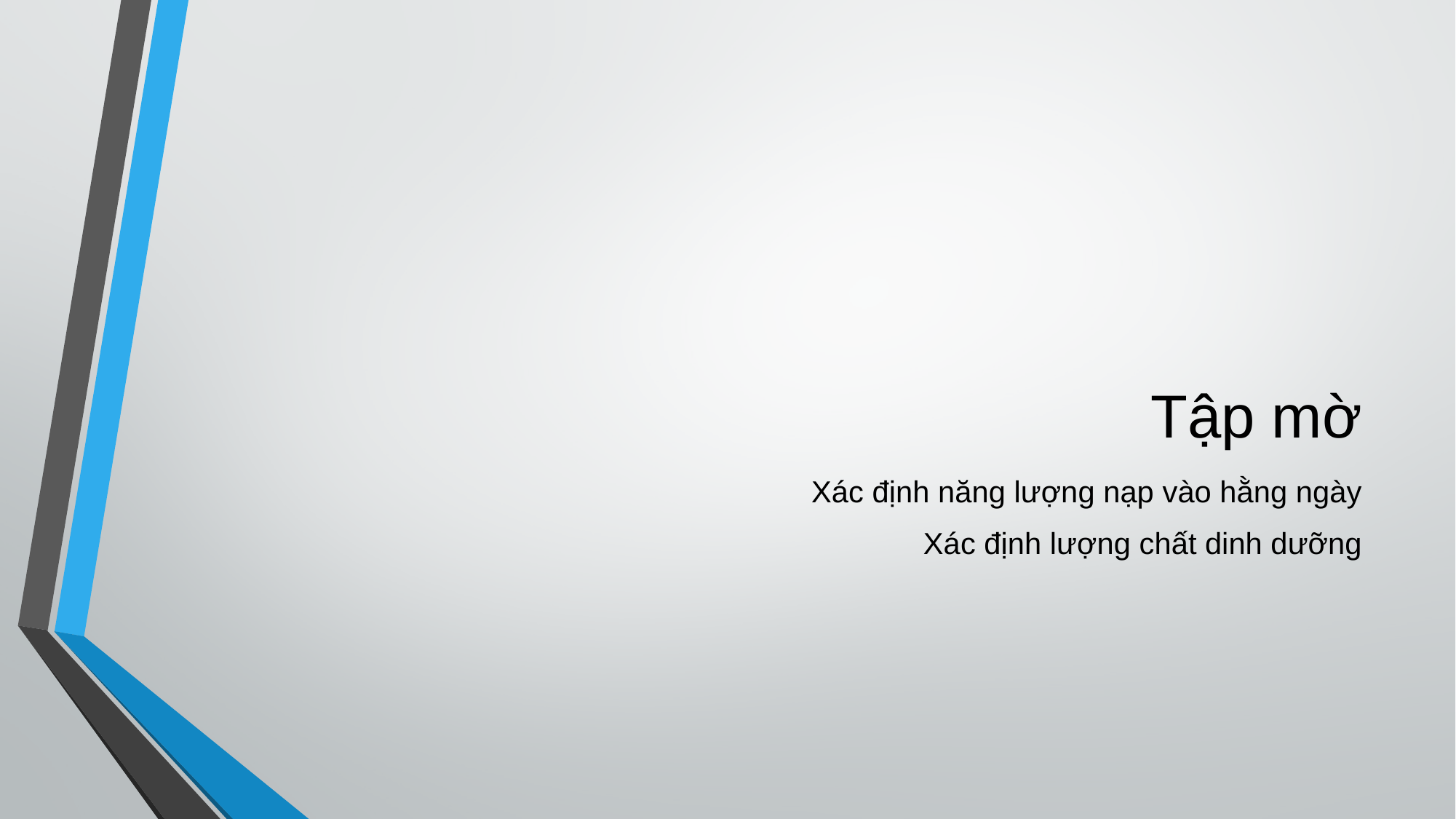

# Tập mờ
Xác định năng lượng nạp vào hằng ngày
Xác định lượng chất dinh dưỡng